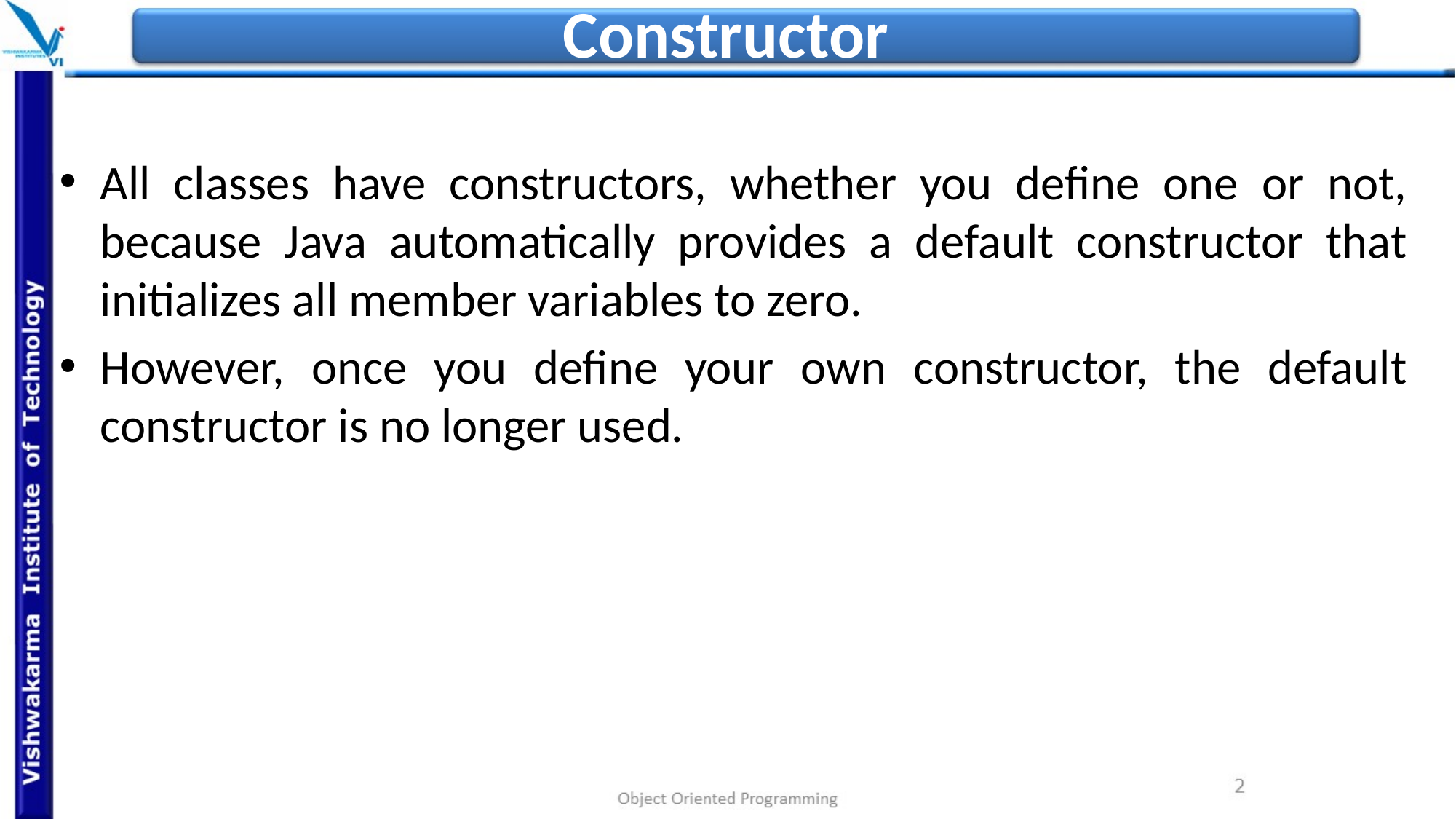

# Constructor
All classes have constructors, whether you define one or not, because Java automatically provides a default constructor that initializes all member variables to zero.
However, once you define your own constructor, the default constructor is no longer used.